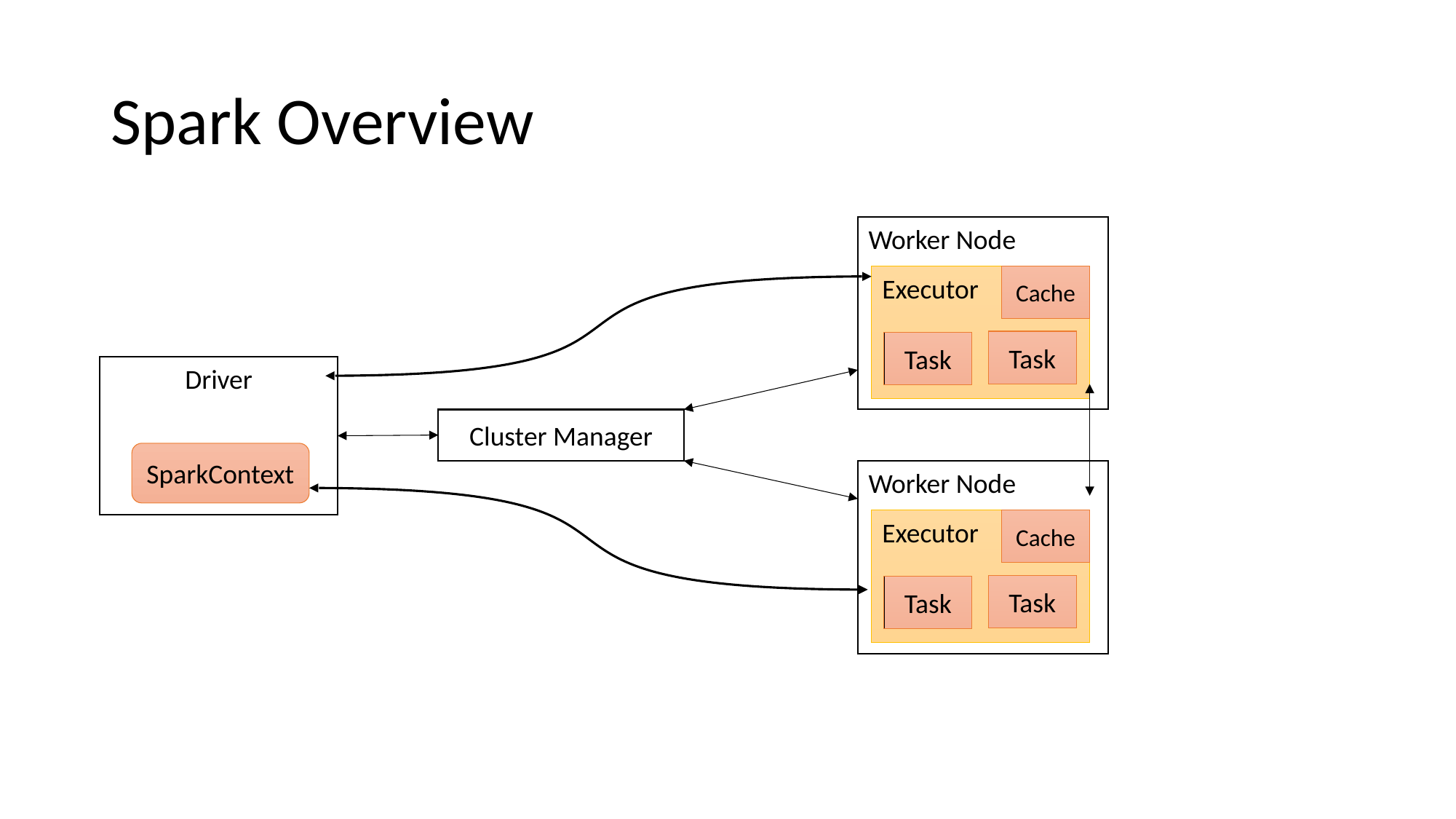

# Spark Overview
Worker Node
Executor
Cache
Task
Task
Driver

Cluster Manager
SparkContext
Worker Node
Executor
Cache
Task
Task